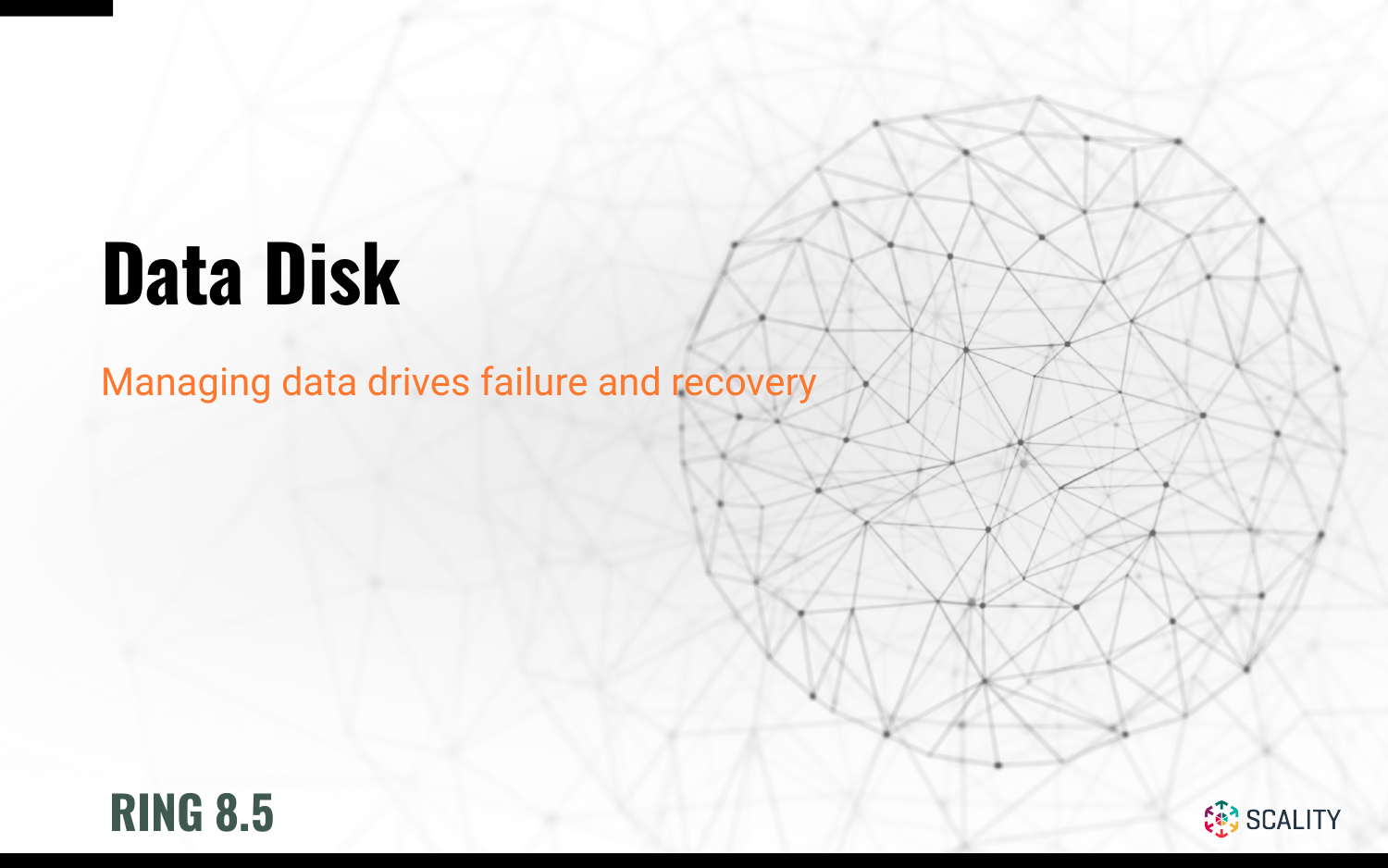

Data Disk
Managing data drives failure and recovery
RING 8.5